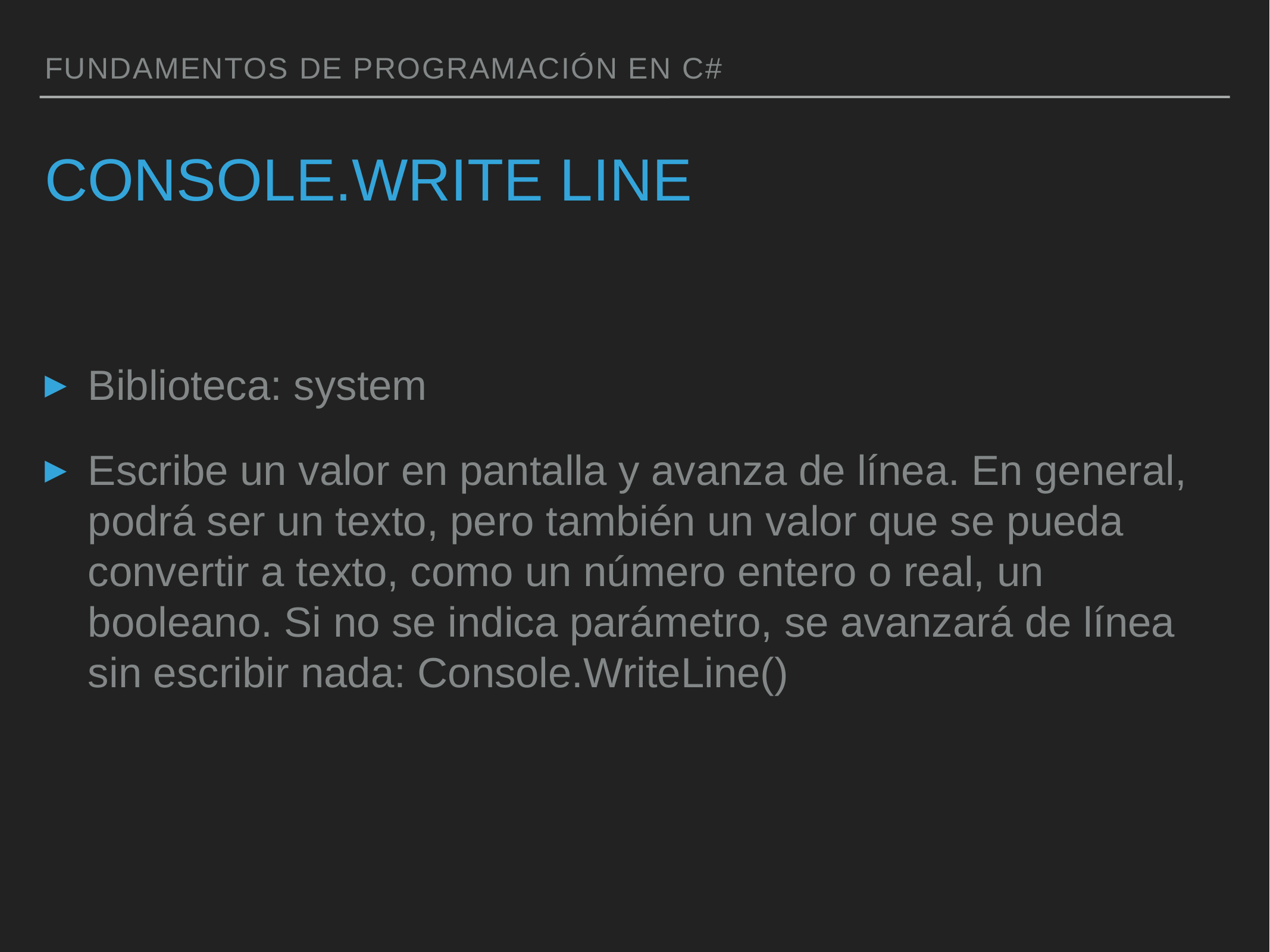

Fundamentos de programación en C#
# cONSOLE.WRITE LINE

Biblioteca: system
Escribe un valor en pantalla y avanza de línea. En general, podrá ser un texto, pero también un valor que se pueda convertir a texto, como un número entero o real, un booleano. Si no se indica parámetro, se avanzará de línea sin escribir nada: Console.WriteLine()